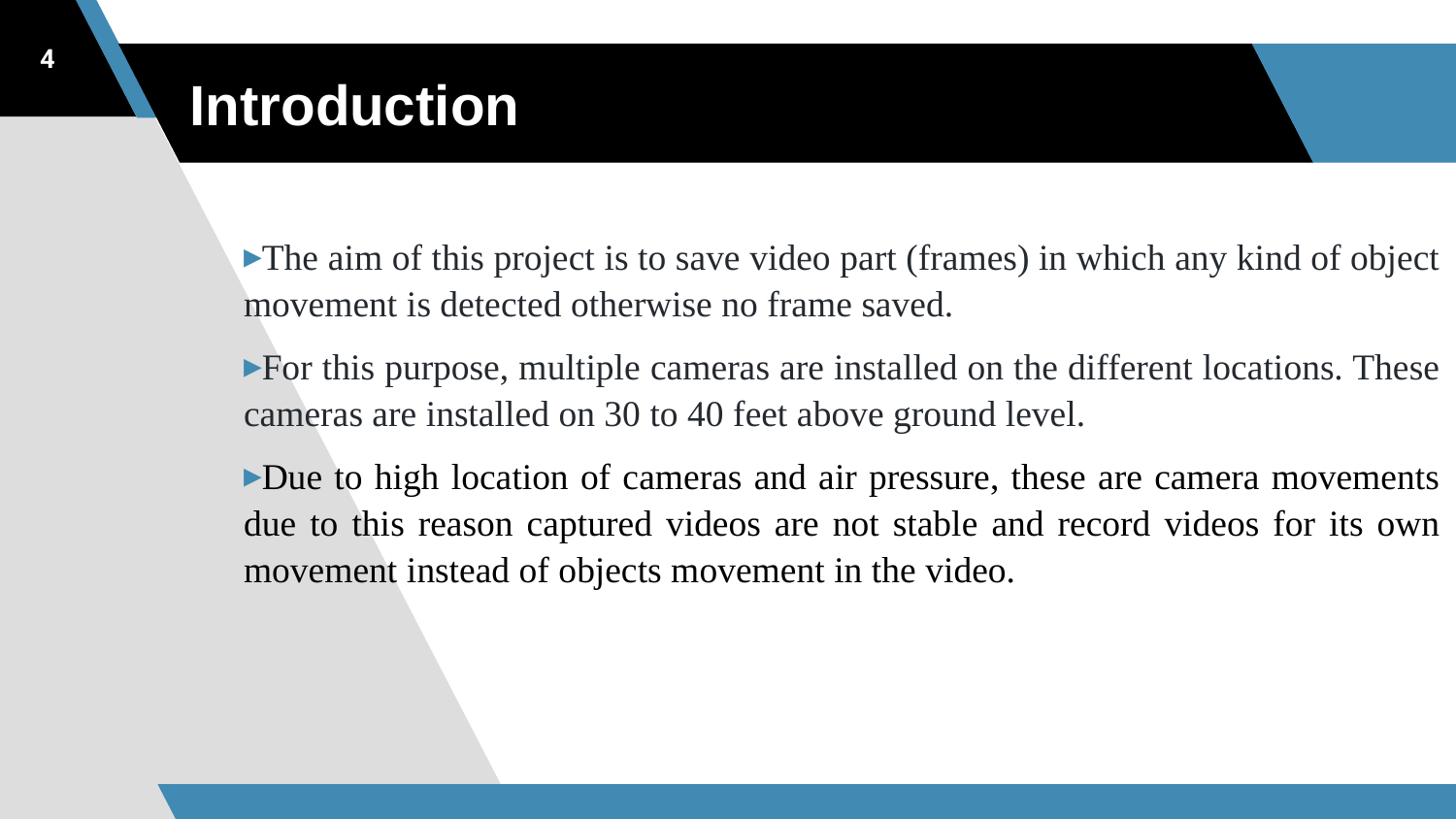

4
# Introduction
The aim of this project is to save video part (frames) in which any kind of object movement is detected otherwise no frame saved.
For this purpose, multiple cameras are installed on the different locations. These cameras are installed on 30 to 40 feet above ground level.
Due to high location of cameras and air pressure, these are camera movements due to this reason captured videos are not stable and record videos for its own movement instead of objects movement in the video.